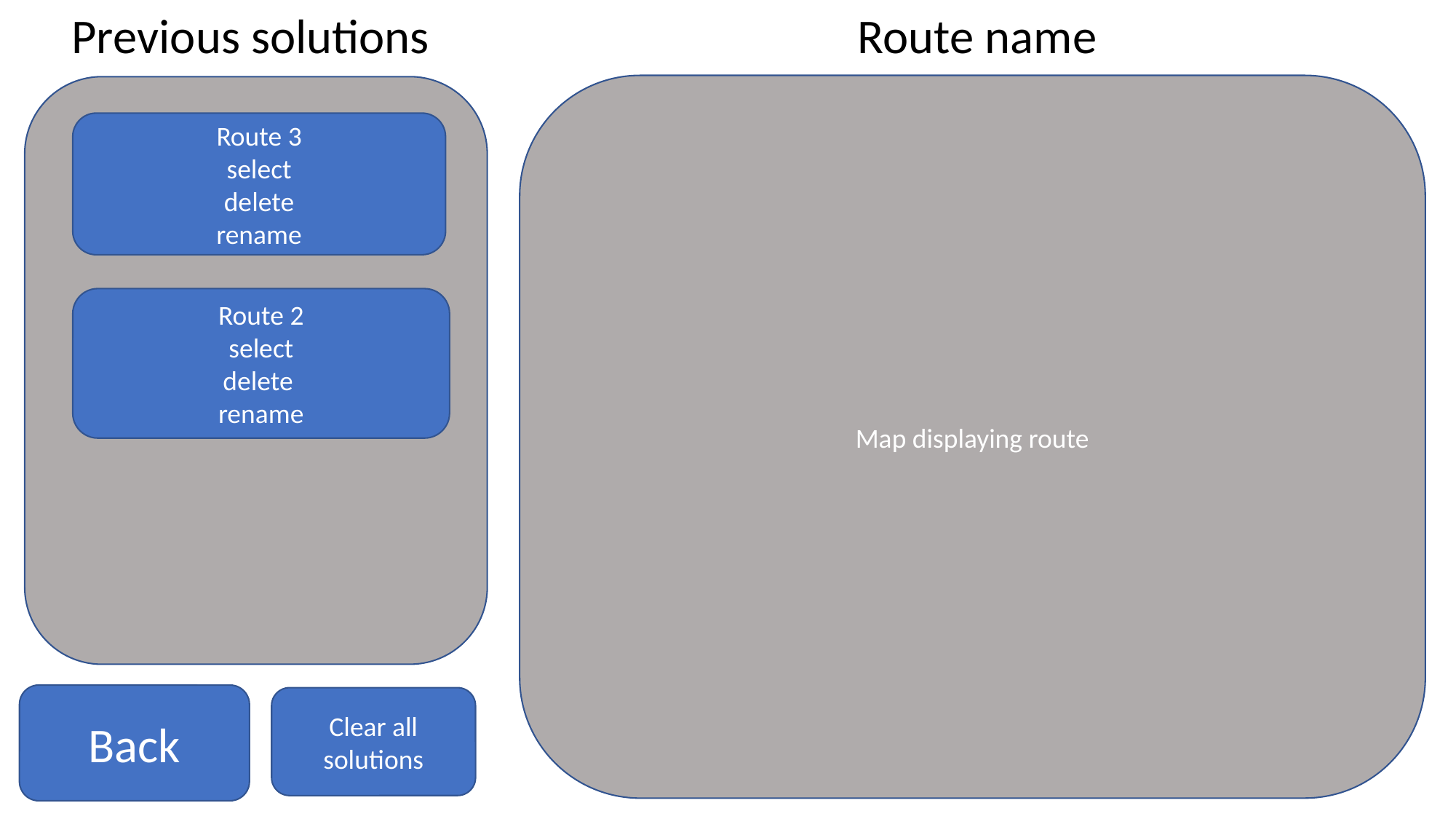

Previous solutions
Route name
Map displaying route

Route 3
select
delete
rename
Route 2
select
delete
rename
Back
Clear all
solutions